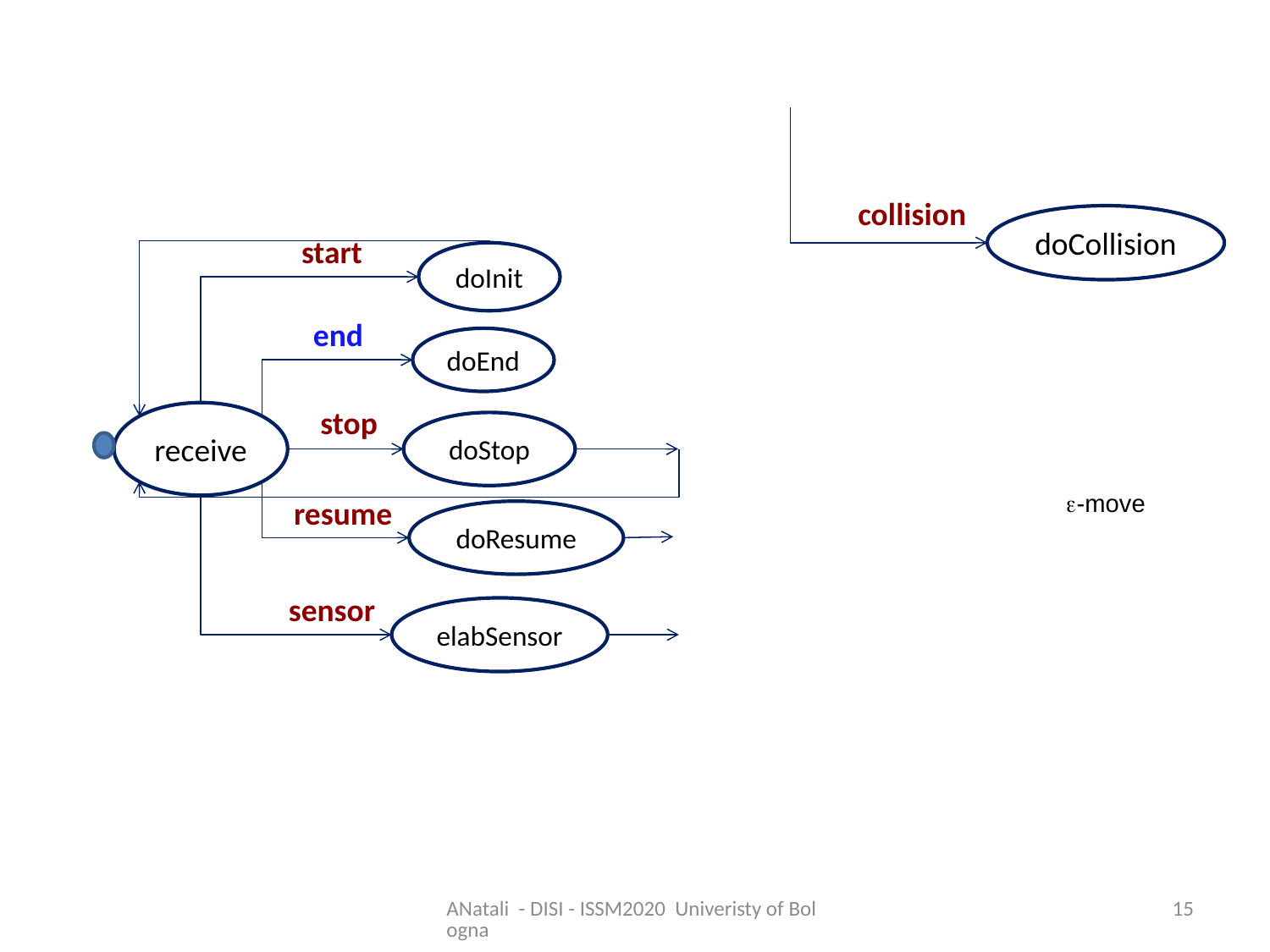

collision
doCollision
start
doInit
end
doEnd
stop
receive
doStop

ε-move
resume
doResume
sensor
elabSensor
ANatali  - DISI - ISSM2020  Univeristy of Bologna
15